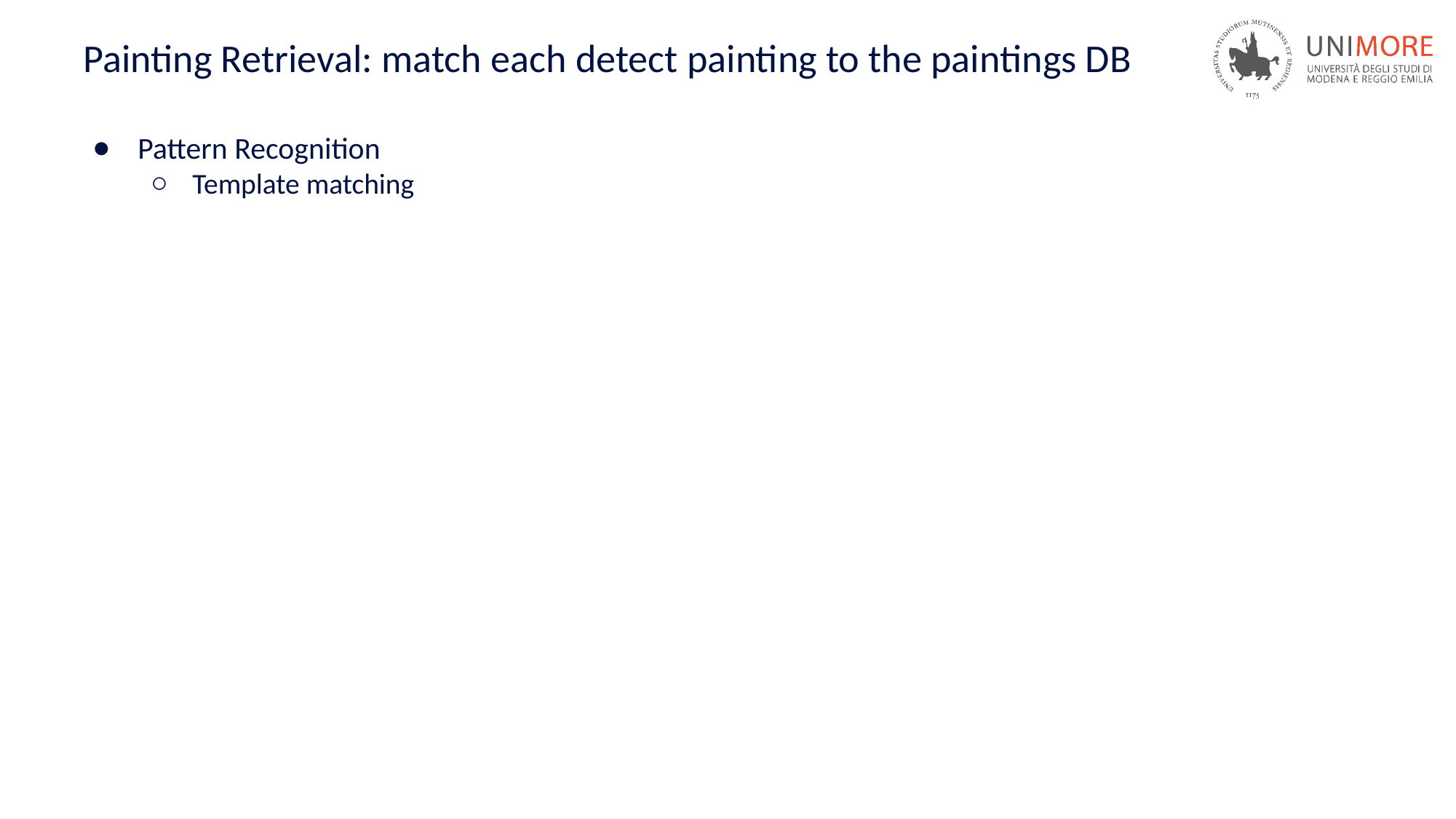

# Painting Retrieval: match each detect painting to the paintings DB
Pattern Recognition
Template matching
4